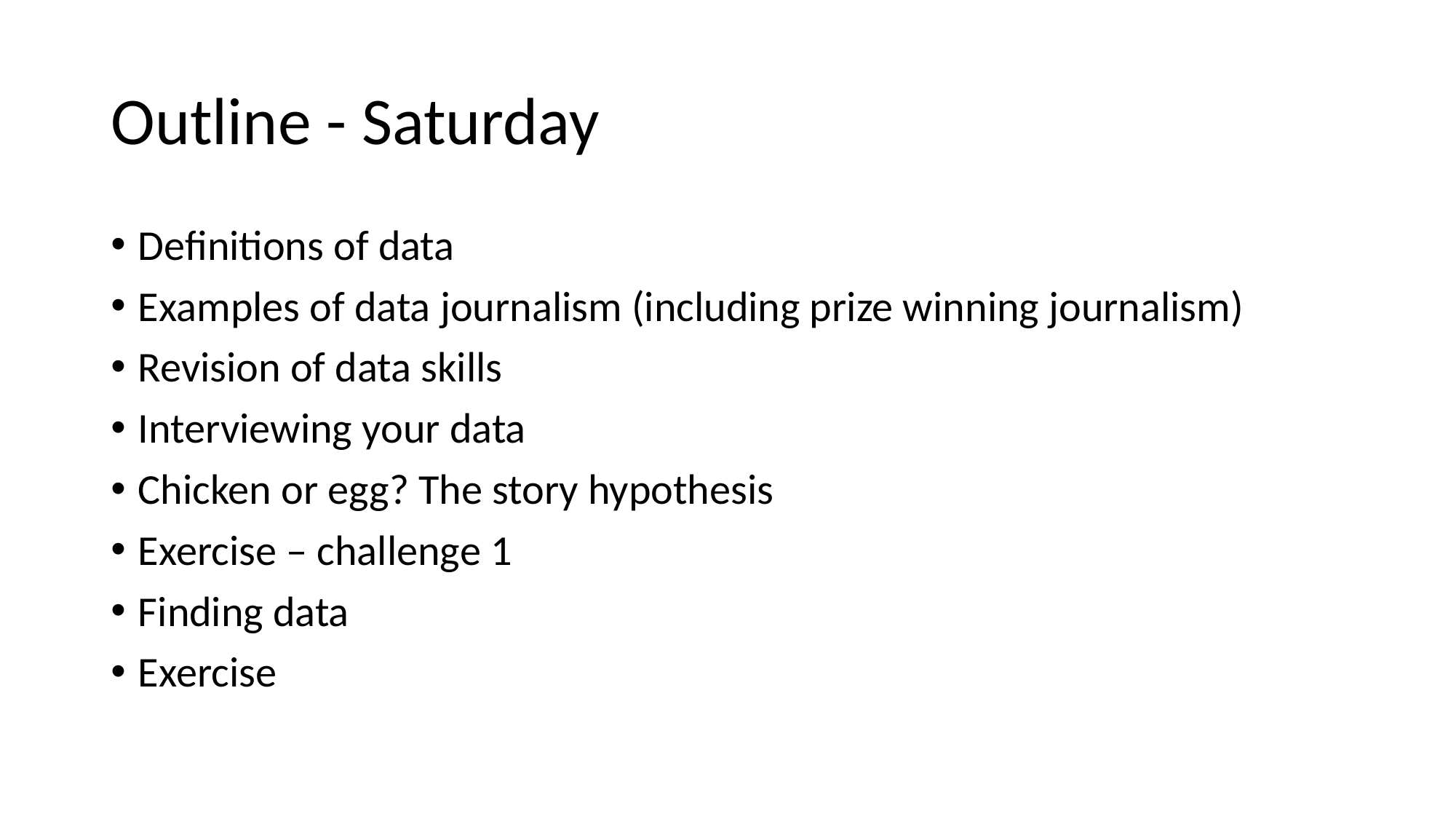

# Outline - Saturday
Definitions of data
Examples of data journalism (including prize winning journalism)
Revision of data skills
Interviewing your data
Chicken or egg? The story hypothesis
Exercise – challenge 1
Finding data
Exercise